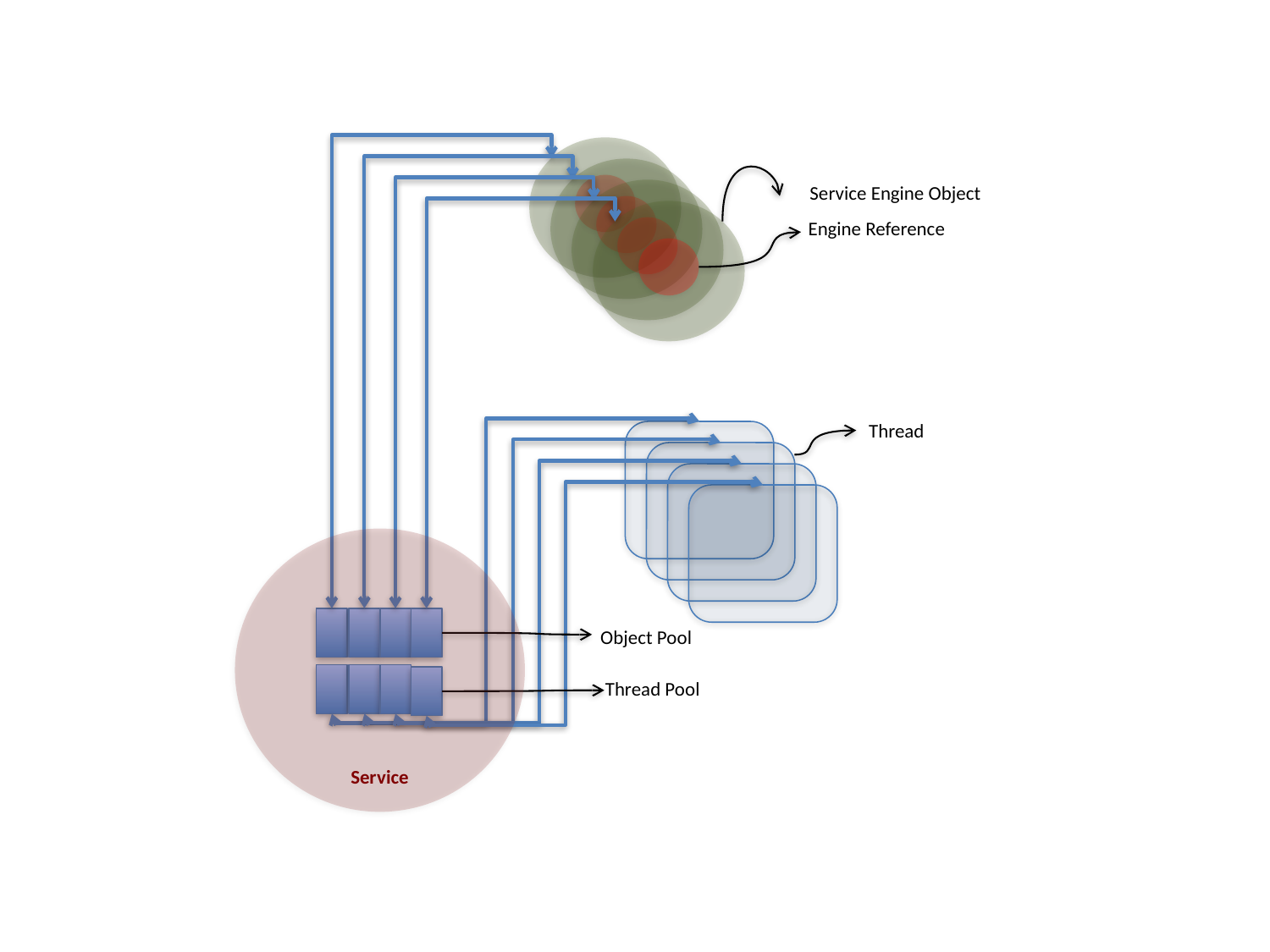

Service Engine Object

Engine Reference

Thread

Object Pool

Thread Pool
Service